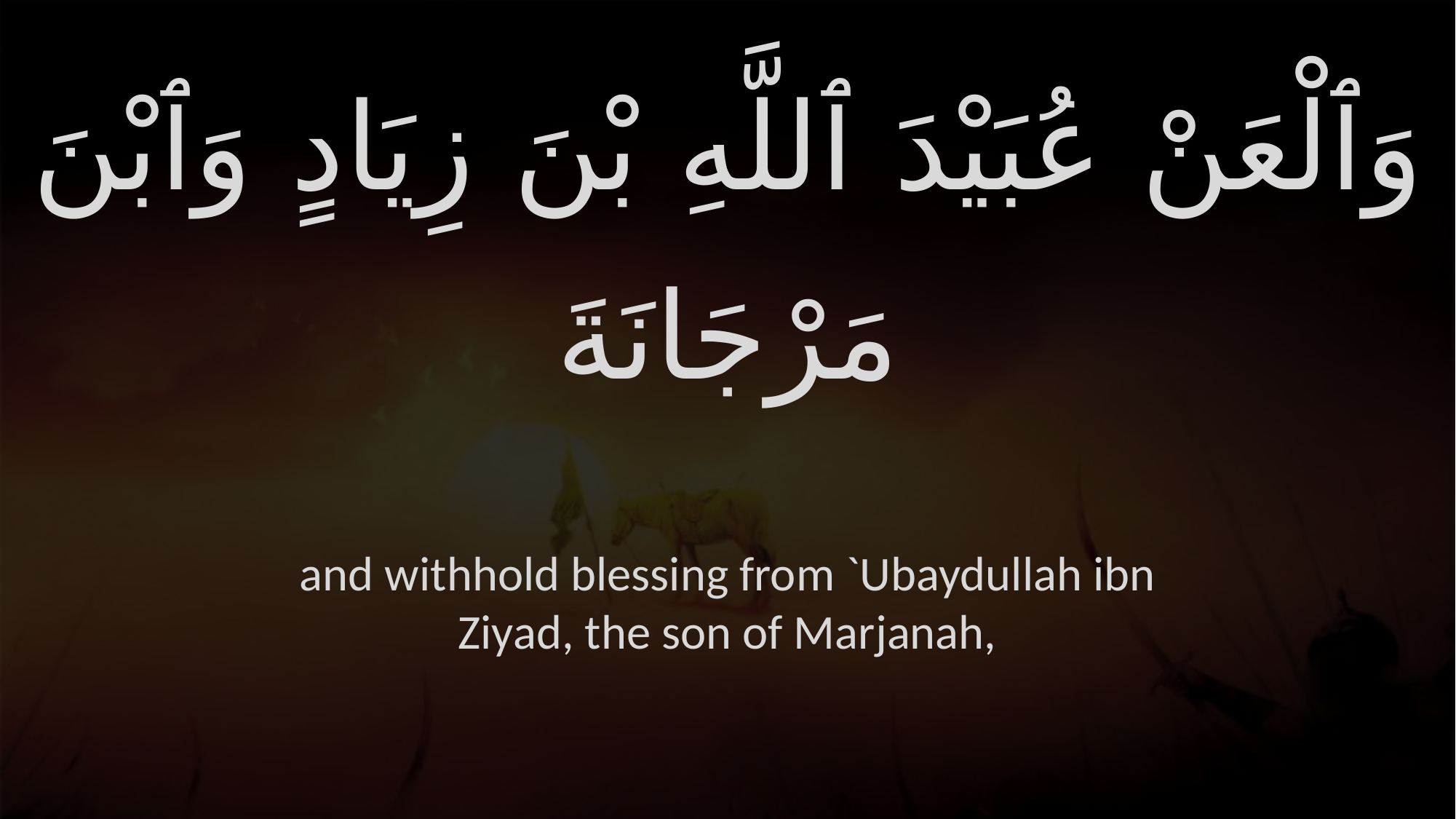

# وَٱلْعَنْ عُبَيْدَ ٱللَّهِ بْنَ زِيَادٍ وَٱبْنَ مَرْجَانَةَ
and withhold blessing from `Ubaydullah ibn Ziyad, the son of Marjanah,